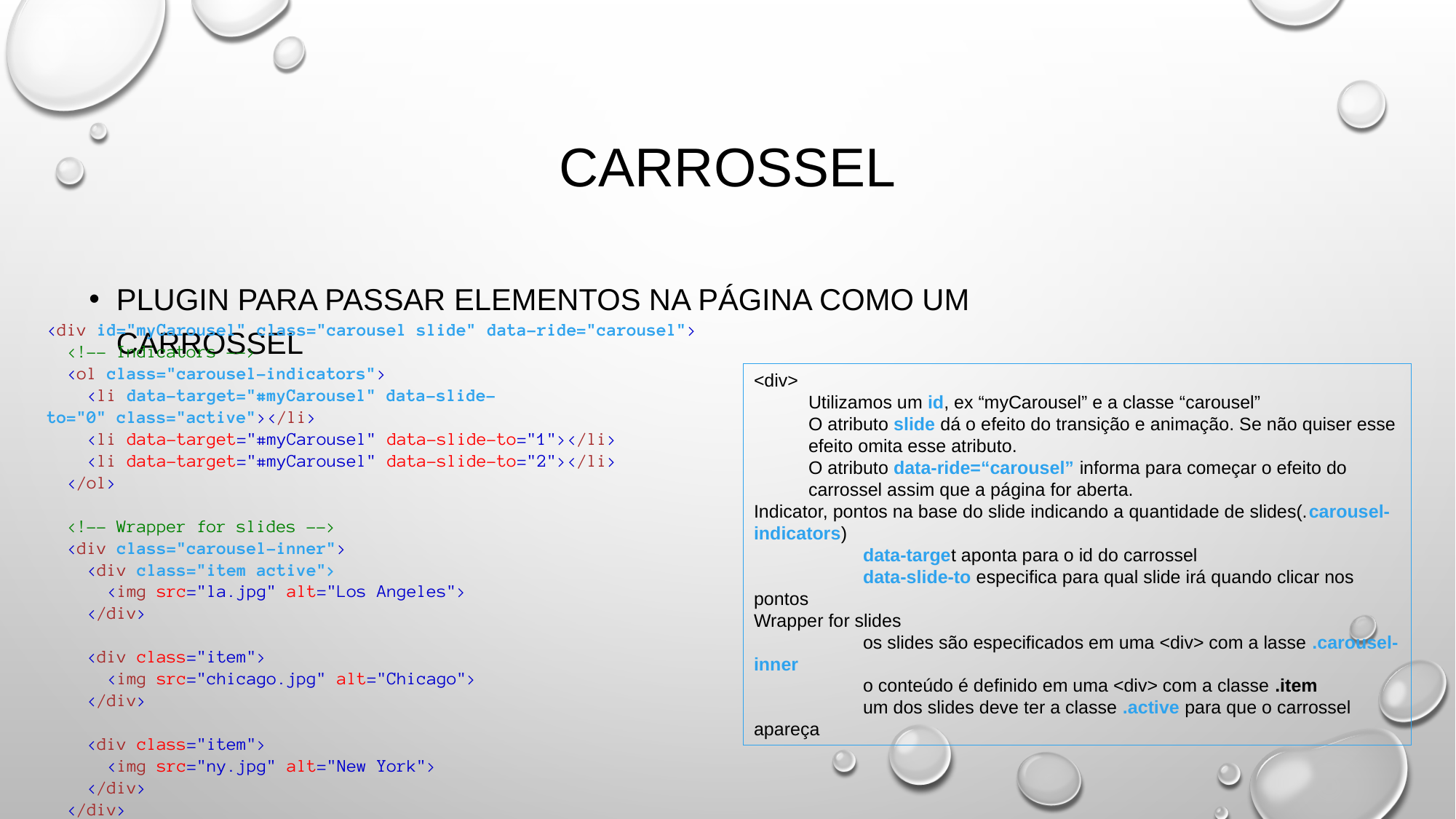

# Carrossel
Plugin para passar elementos na página como um carrossel
<div id="myCarousel" class="carousel slide" data-ride="carousel">
  <!-- Indicators -->
  <ol class="carousel-indicators">
    <li data-target="#myCarousel" data-slide-to="0" class="active"></li>
    <li data-target="#myCarousel" data-slide-to="1"></li>
    <li data-target="#myCarousel" data-slide-to="2"></li>
  </ol>
  <!-- Wrapper for slides -->
  <div class="carousel-inner">
    <div class="item active">
      <img src="la.jpg" alt="Los Angeles">
    </div>
    <div class="item">
      <img src="chicago.jpg" alt="Chicago">
    </div>
    <div class="item">
      <img src="ny.jpg" alt="New York">
    </div>
  </div>
<div>
Utilizamos um id, ex “myCarousel” e a classe “carousel”
O atributo slide dá o efeito do transição e animação. Se não quiser esse efeito omita esse atributo.
O atributo data-ride=“carousel” informa para começar o efeito do carrossel assim que a página for aberta.
Indicator, pontos na base do slide indicando a quantidade de slides(.carousel-indicators)
	data-target aponta para o id do carrossel
	data-slide-to especifica para qual slide irá quando clicar nos pontos
Wrapper for slides
	os slides são especificados em uma <div> com a lasse .carousel-inner
	o conteúdo é definido em uma <div> com a classe .item
	um dos slides deve ter a classe .active para que o carrossel apareça